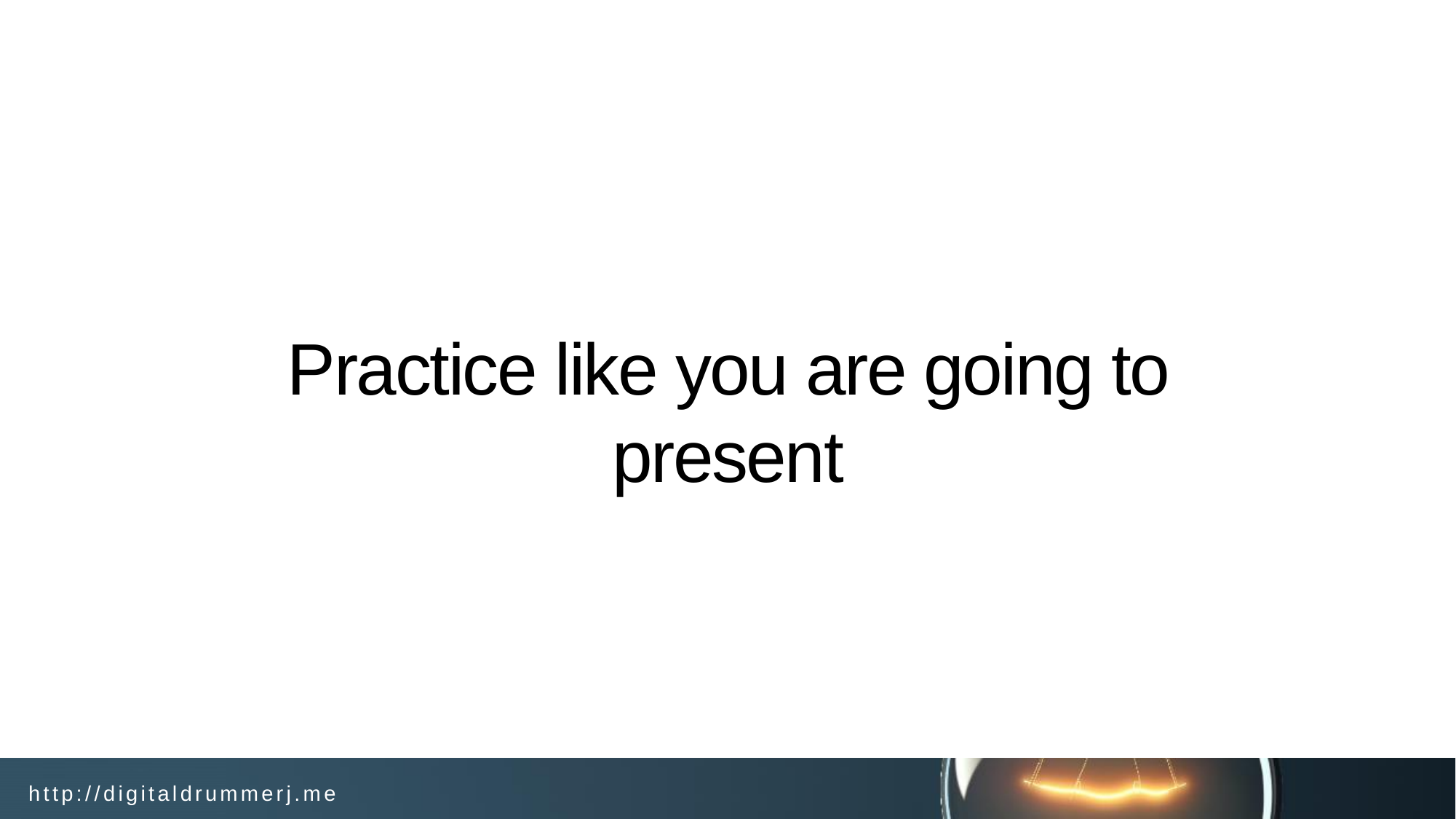

# Practice like you are going to present